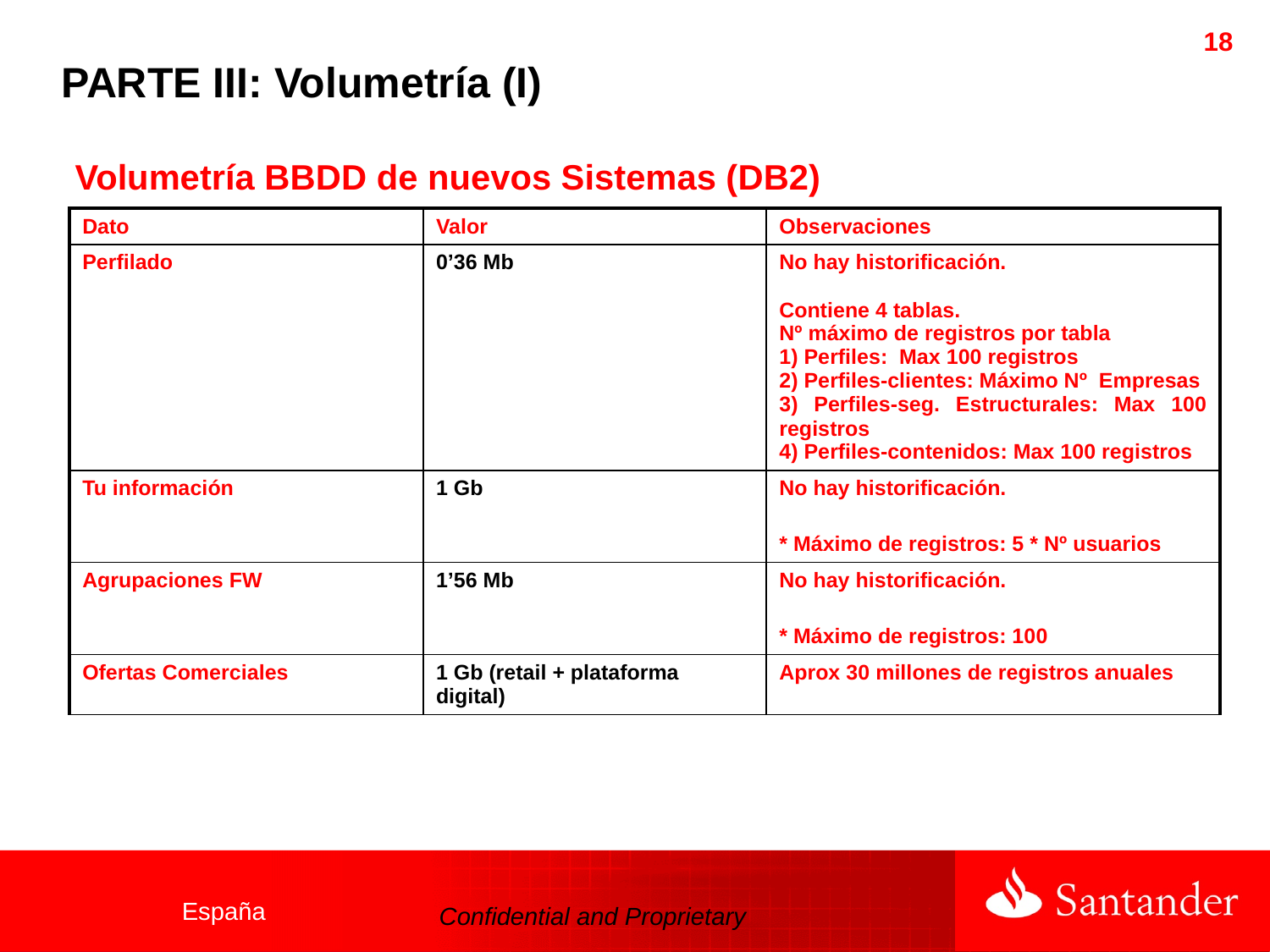

18
# PARTE III: Volumetría (I)
Volumetría BBDD de nuevos Sistemas (DB2)
| Dato | Valor | Observaciones |
| --- | --- | --- |
| Perfilado | 0’36 Mb | No hay historificación. Contiene 4 tablas. Nº máximo de registros por tabla 1) Perfiles: Max 100 registros 2) Perfiles-clientes: Máximo Nº Empresas 3) Perfiles-seg. Estructurales: Max 100 registros 4) Perfiles-contenidos: Max 100 registros |
| Tu información | 1 Gb | No hay historificación. \* Máximo de registros: 5 \* Nº usuarios |
| Agrupaciones FW | 1’56 Mb | No hay historificación. \* Máximo de registros: 100 |
| Ofertas Comerciales | 1 Gb (retail + plataforma digital) | Aprox 30 millones de registros anuales |
España